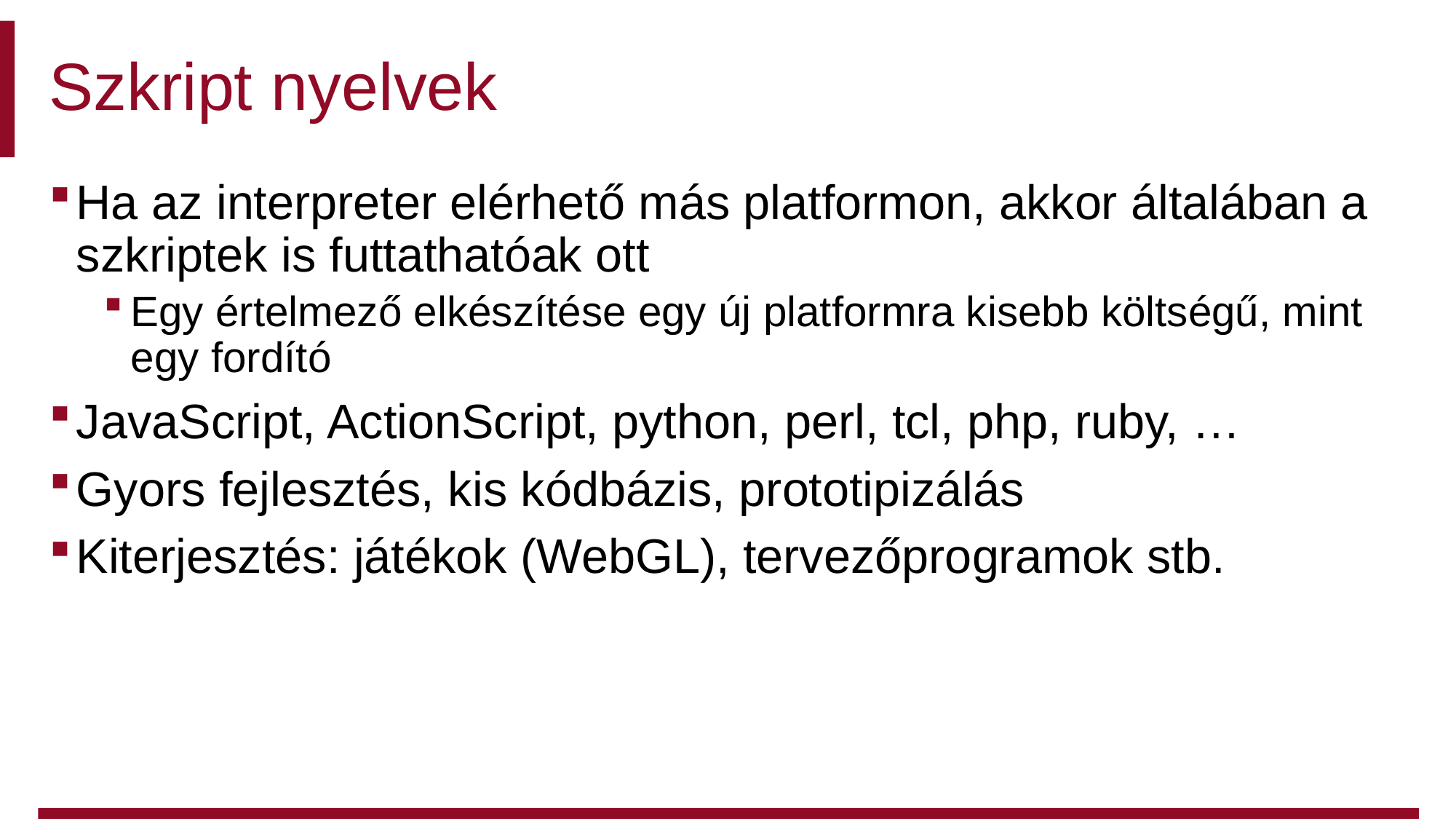

# Szkript nyelvek
Ha az interpreter elérhető más platformon, akkor általában a szkriptek is futtathatóak ott
Egy értelmező elkészítése egy új platformra kisebb költségű, mint egy fordító
JavaScript, ActionScript, python, perl, tcl, php, ruby, …
Gyors fejlesztés, kis kódbázis, prototipizálás
Kiterjesztés: játékok (WebGL), tervezőprogramok stb.